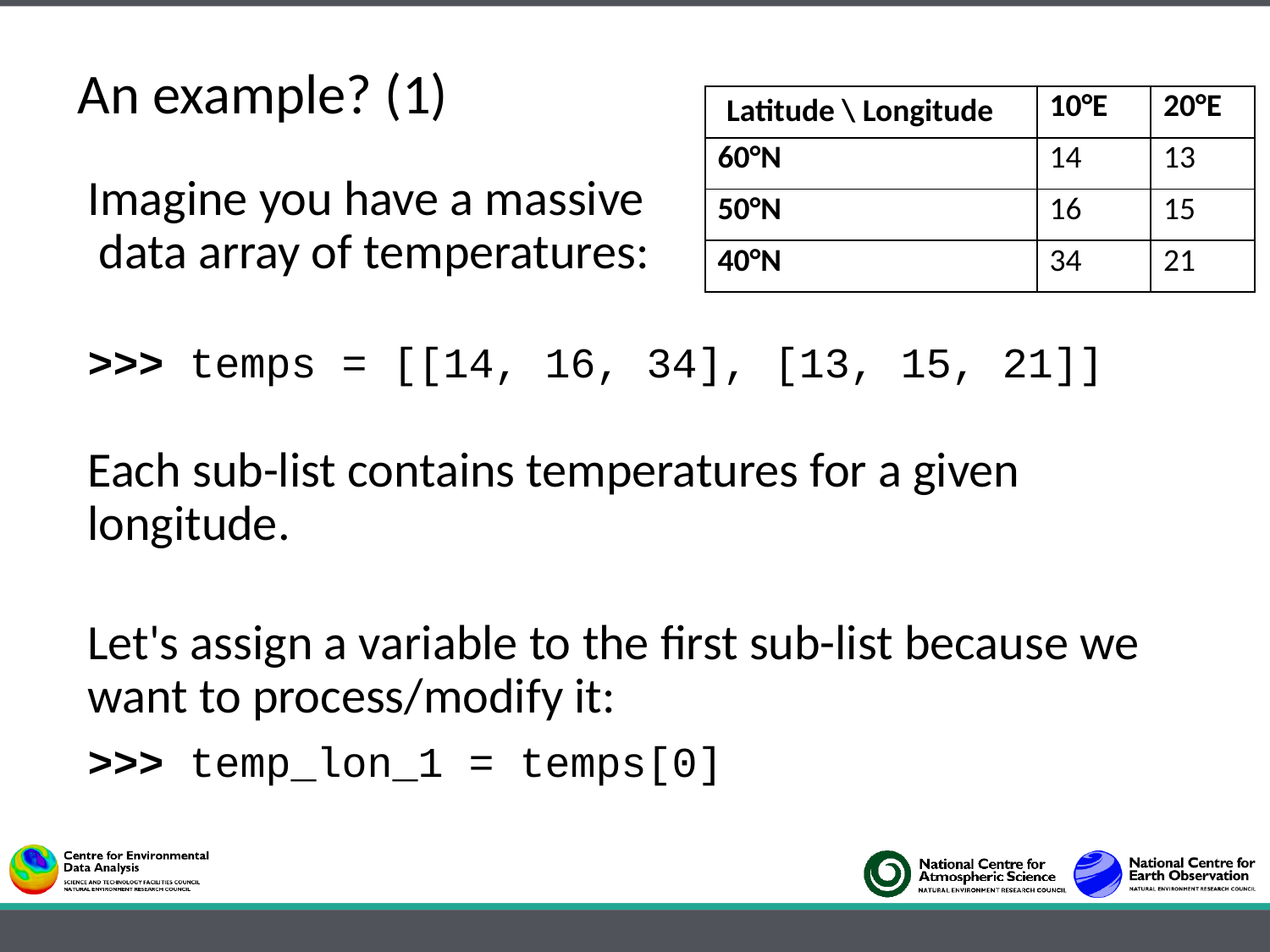

# An example? (1)
| Latitude \ Longitude | 10°E | 20°E |
| --- | --- | --- |
| 60°N | 14 | 13 |
| 50°N | 16 | 15 |
| 40°N | 34 | 21 |
Imagine you have a massive
 data array of temperatures:

>>> temps = [[14, 16, 34], [13, 15, 21]]

Each sub-list contains temperatures for a given longitude.

Let's assign a variable to the first sub-list because we want to process/modify it:
>>> temp_lon_1 = temps[0]